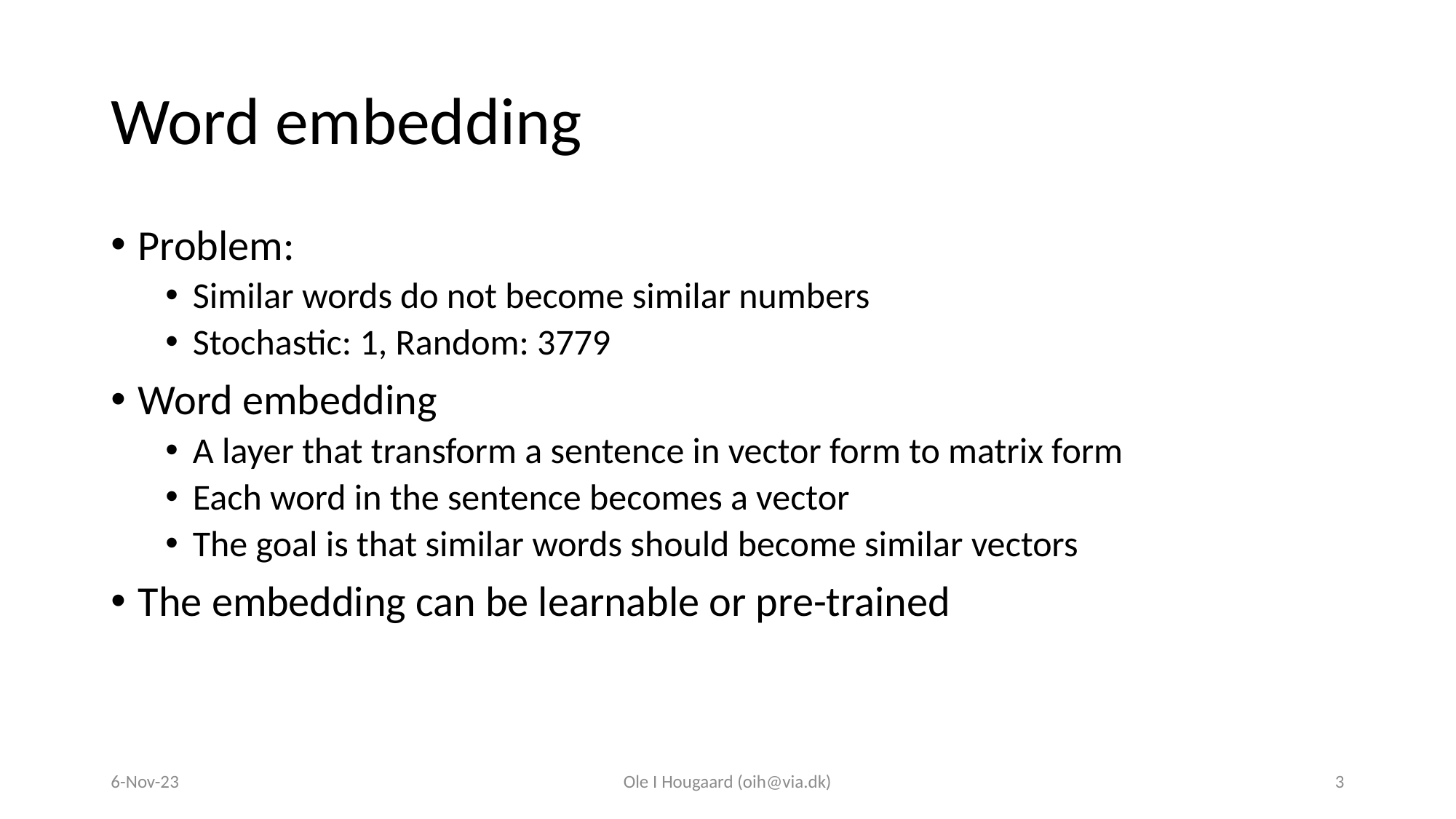

# Word embedding
Problem:
Similar words do not become similar numbers
Stochastic: 1, Random: 3779
Word embedding
A layer that transform a sentence in vector form to matrix form
Each word in the sentence becomes a vector
The goal is that similar words should become similar vectors
The embedding can be learnable or pre-trained

6-Nov-23
Ole I Hougaard (oih@via.dk)
3